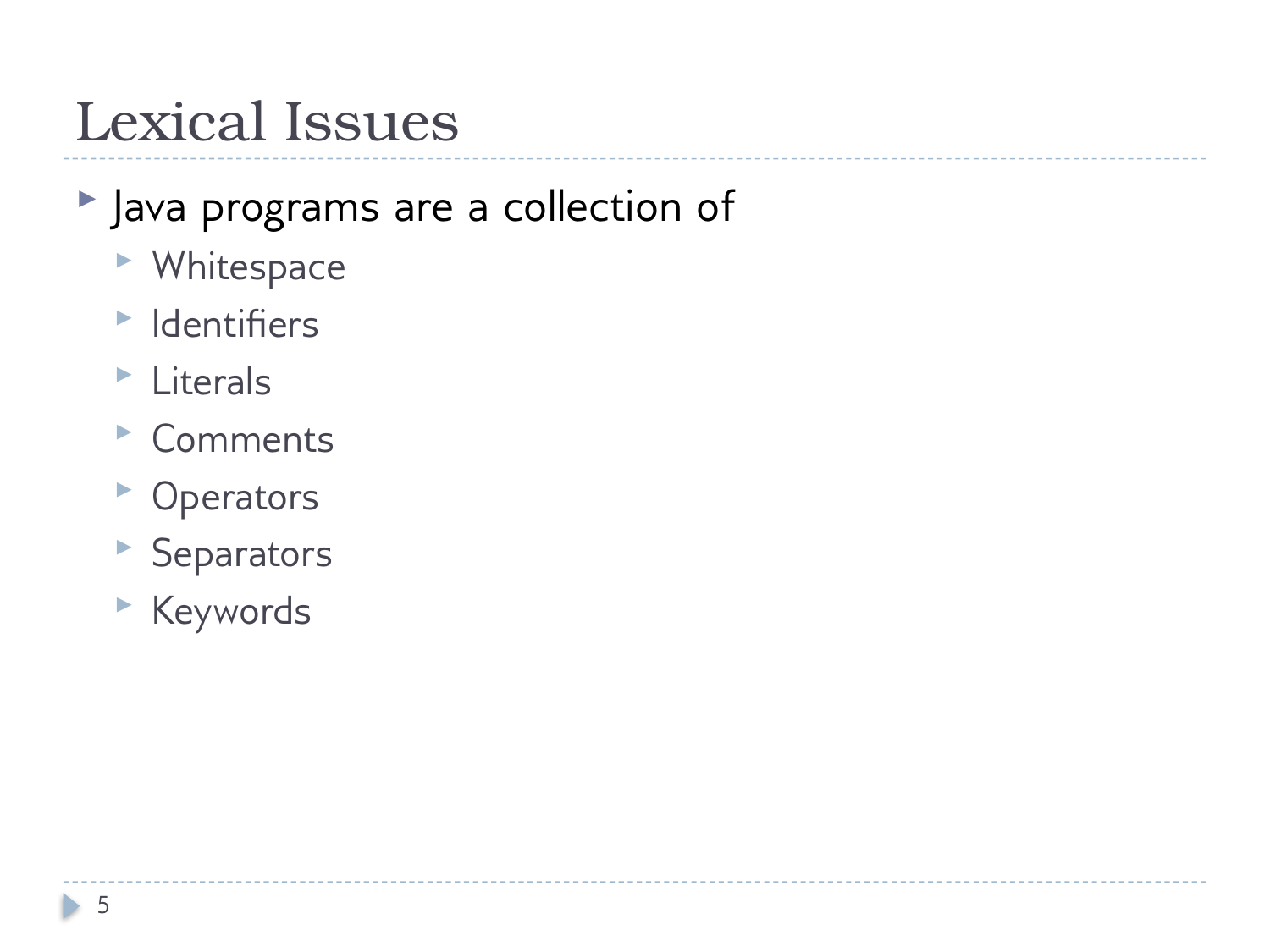

# Lexical Issues
Java programs are a collection of
Whitespace
Identifiers
Literals
Comments
Operators
Separators
Keywords

5